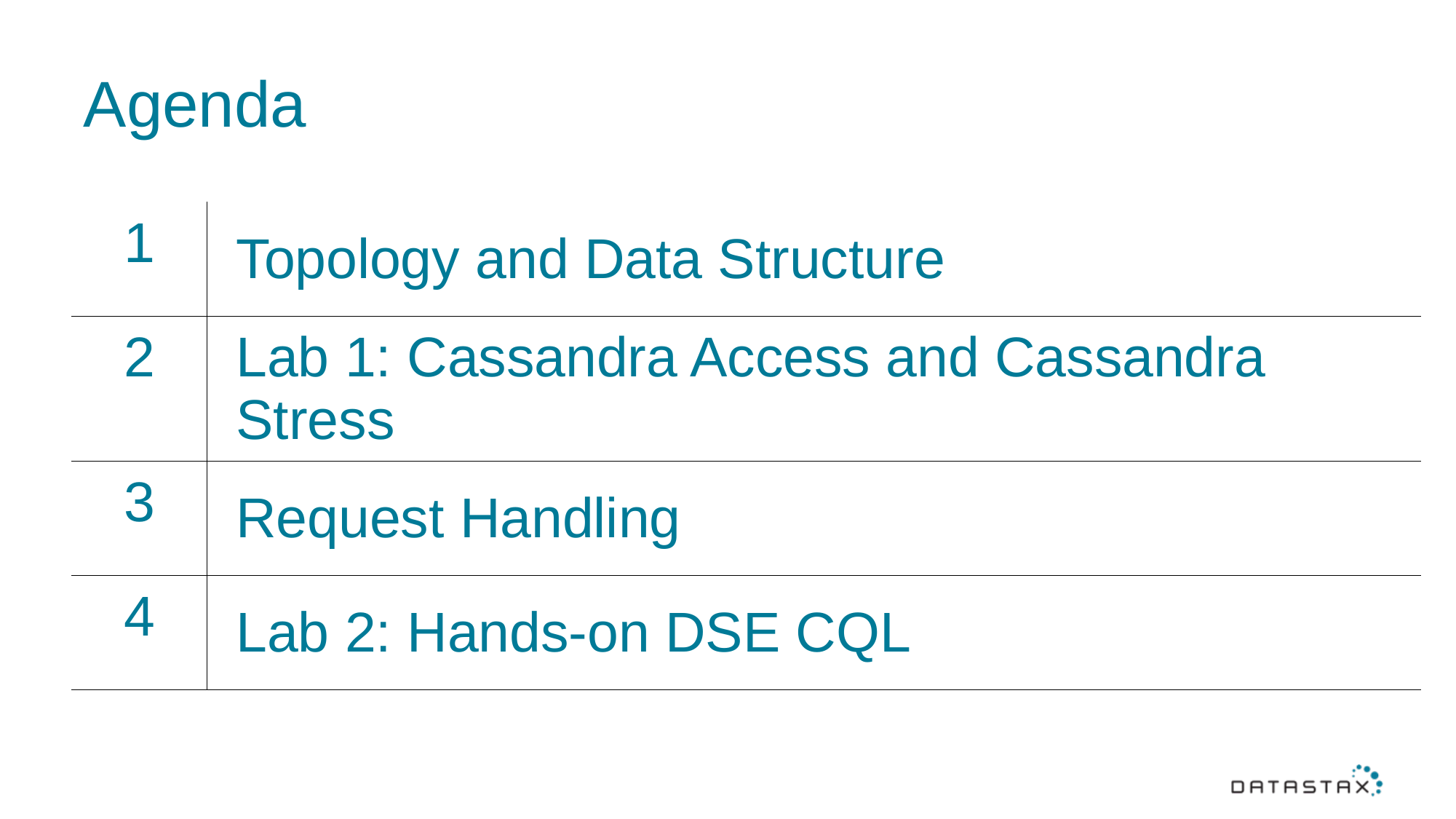

# Agenda
| 1 | Topology and Data Structure |
| --- | --- |
| 2 | Lab 1: Cassandra Access and Cassandra Stress |
| 3 | Request Handling |
| 4 | Lab 2: Hands-on DSE CQL |